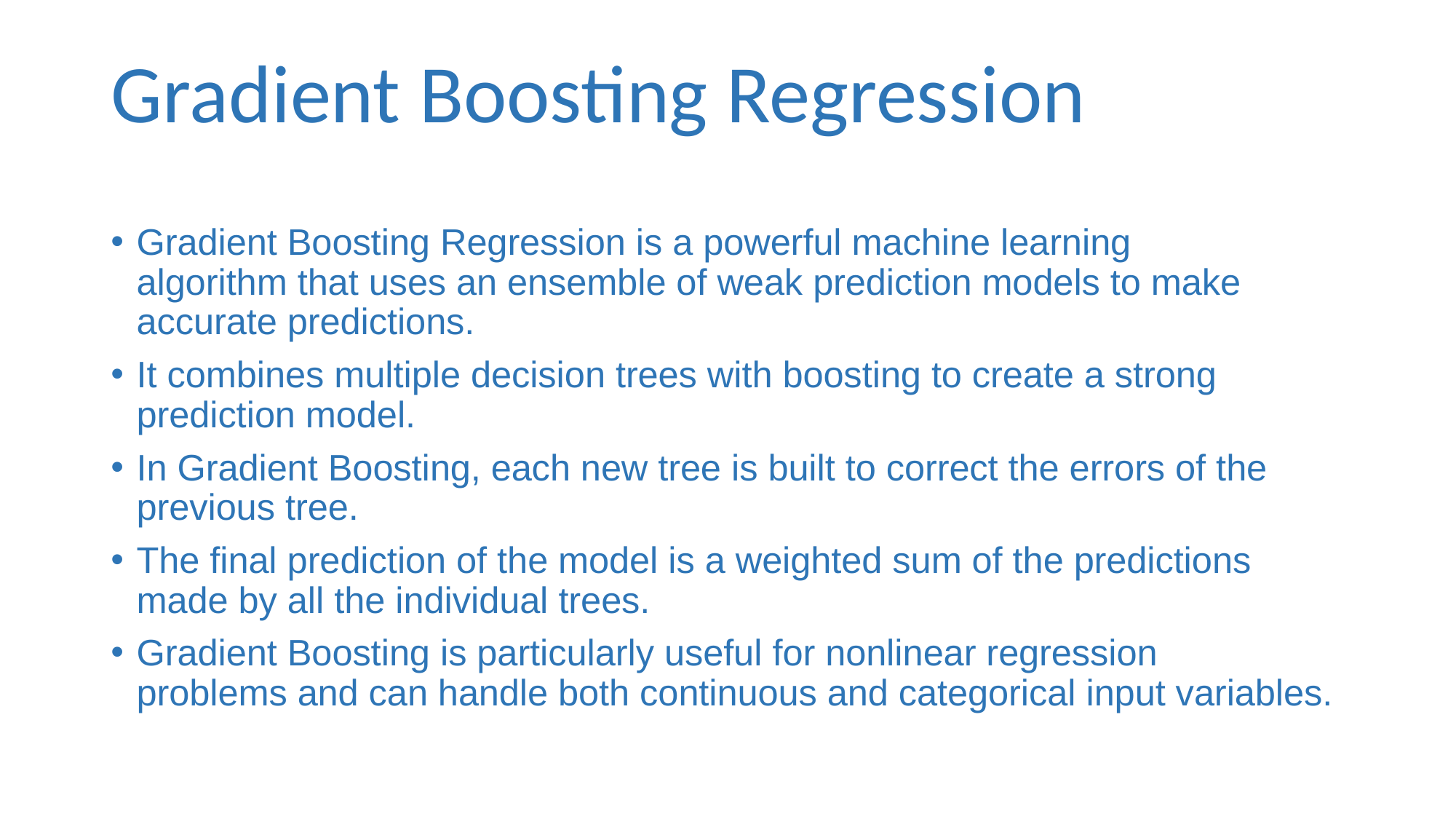

# Gradient Boosting Regression
Gradient Boosting Regression is a powerful machine learning algorithm that uses an ensemble of weak prediction models to make accurate predictions.
It combines multiple decision trees with boosting to create a strong prediction model.
In Gradient Boosting, each new tree is built to correct the errors of the previous tree.
The final prediction of the model is a weighted sum of the predictions made by all the individual trees.
Gradient Boosting is particularly useful for nonlinear regression problems and can handle both continuous and categorical input variables.